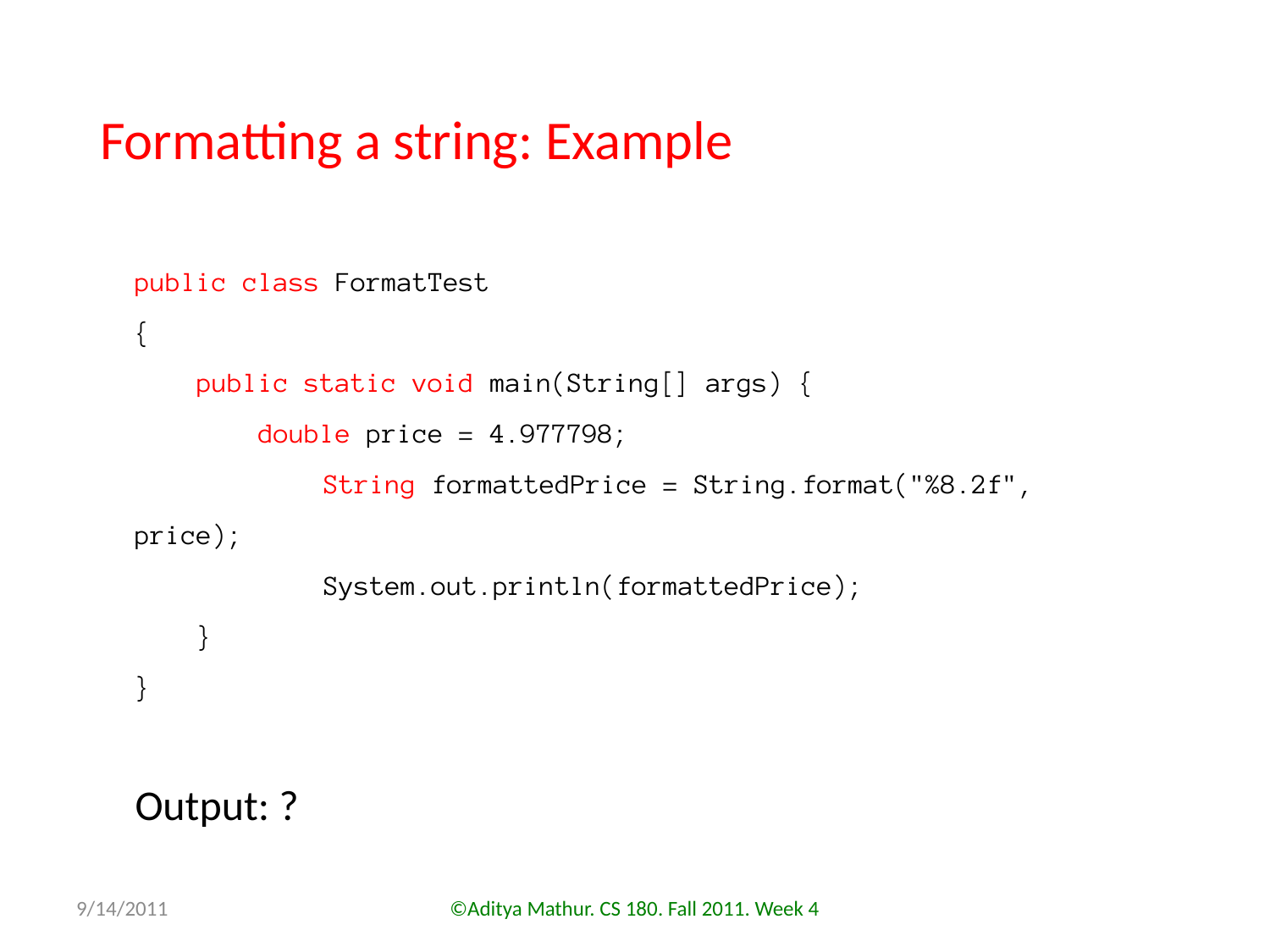

Formatting a string: Example
public class FormatTest
{
    public static void main(String[] args) {
        double price = 4.977798;
	    String formattedPrice = String.format("%8.2f", price);
  	    System.out.println(formattedPrice);
    }
}

Output: ?
9/14/2011
©Aditya Mathur. CS 180. Fall 2011. Week 4